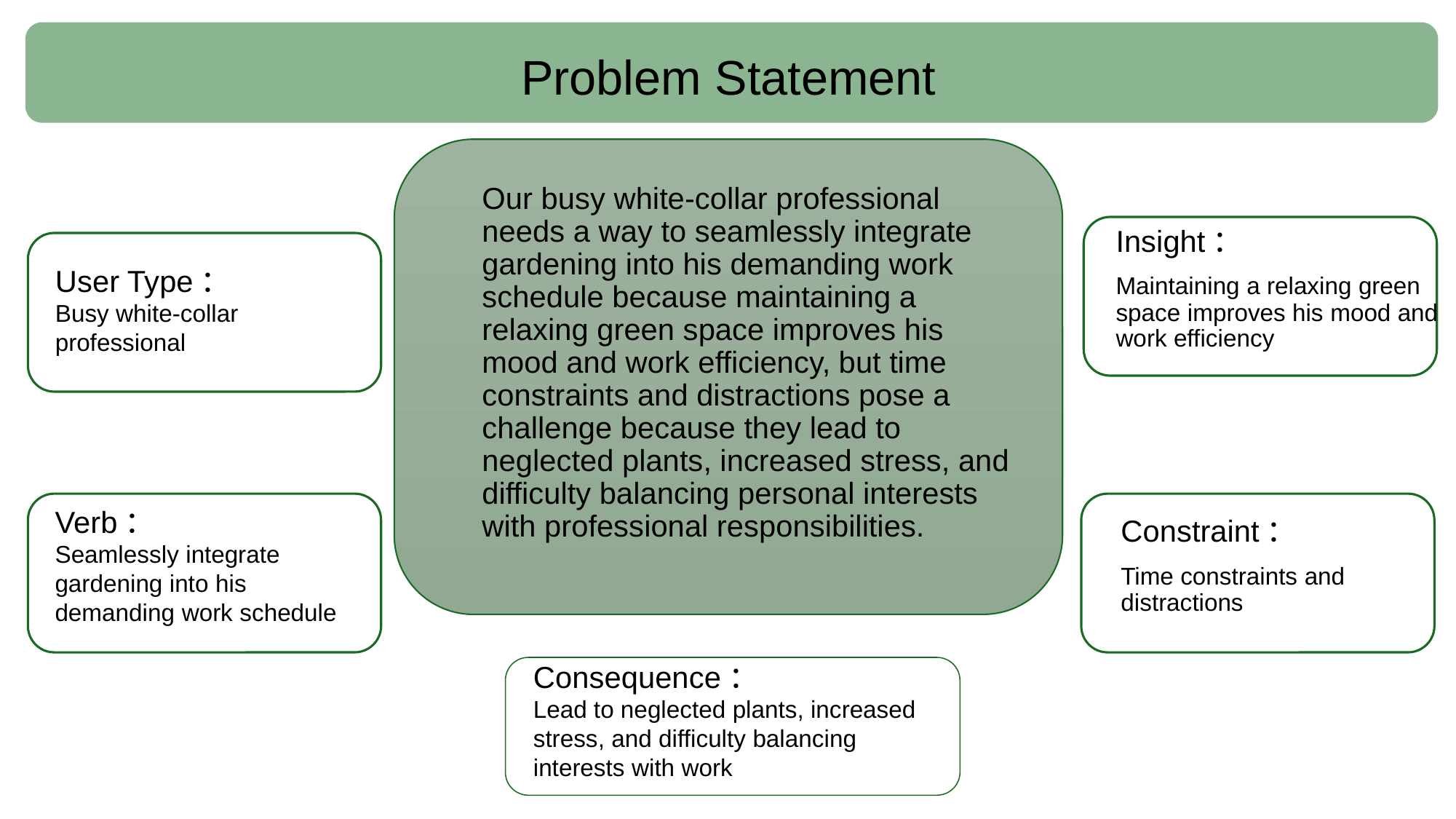

# Problem Statement

Our busy white-collar professional needs a way to seamlessly integrate gardening into his demanding work schedule because maintaining a relaxing green space improves his mood and work efficiency, but time constraints and distractions pose a challenge because they lead to neglected plants, increased stress, and difficulty balancing personal interests with professional responsibilities.

Insight：
Maintaining a relaxing green space improves his mood and work efficiency

User Type：
Busy white-collar professional

Verb：
Seamlessly integrate gardening into his demanding work schedule

Constraint：
Time constraints and distractions

Consequence：
Lead to neglected plants, increased stress, and difficulty balancing interests with work